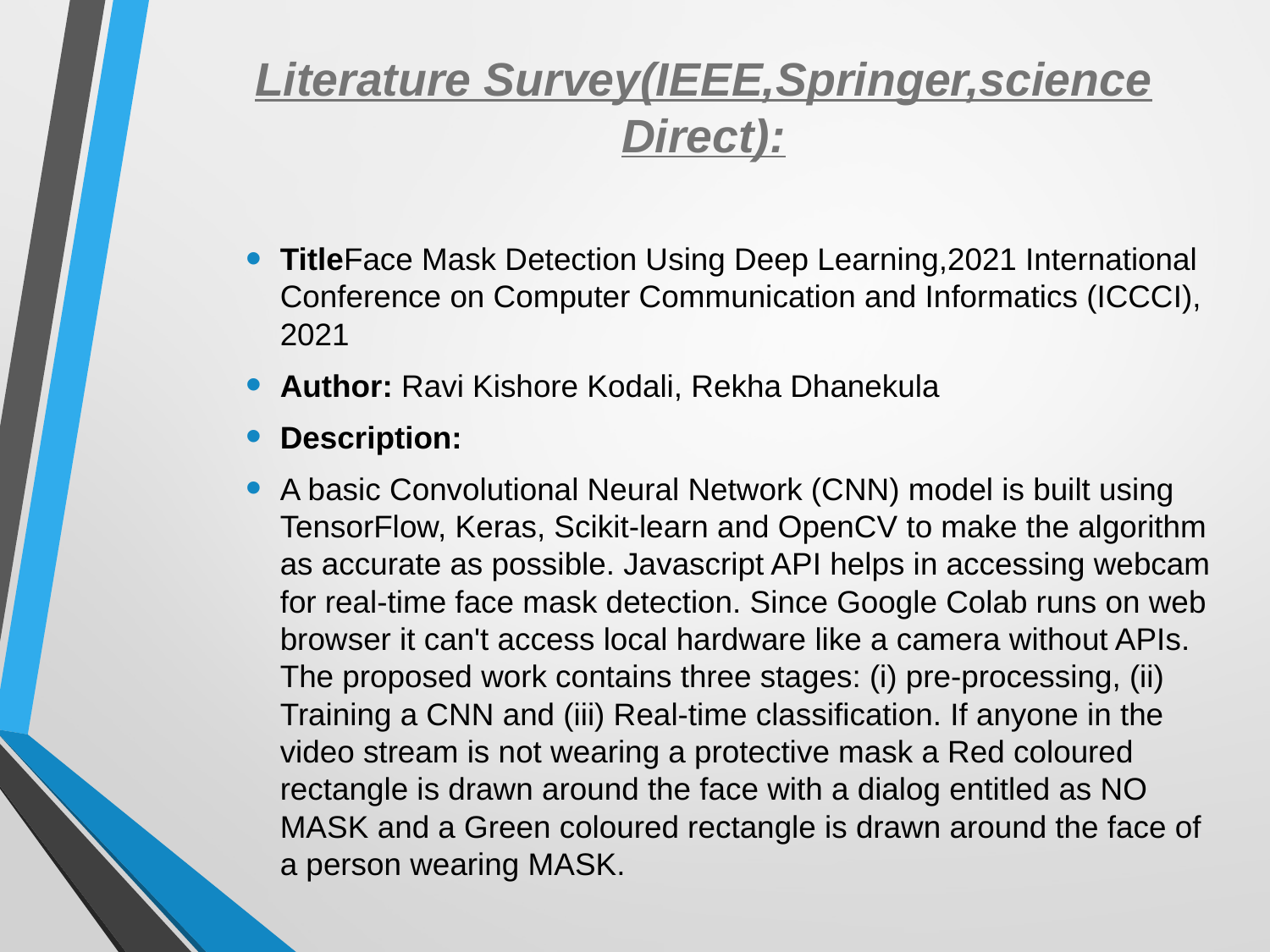

# Literature Survey(IEEE,Springer,science Direct):
TitleFace Mask Detection Using Deep Learning,2021 International Conference on Computer Communication and Informatics (ICCCI), 2021
Author: Ravi Kishore Kodali, Rekha Dhanekula
Description:
A basic Convolutional Neural Network (CNN) model is built using TensorFlow, Keras, Scikit-learn and OpenCV to make the algorithm as accurate as possible. Javascript API helps in accessing webcam for real-time face mask detection. Since Google Colab runs on web browser it can't access local hardware like a camera without APIs. The proposed work contains three stages: (i) pre-processing, (ii) Training a CNN and (iii) Real-time classification. If anyone in the video stream is not wearing a protective mask a Red coloured rectangle is drawn around the face with a dialog entitled as NO MASK and a Green coloured rectangle is drawn around the face of a person wearing MASK.